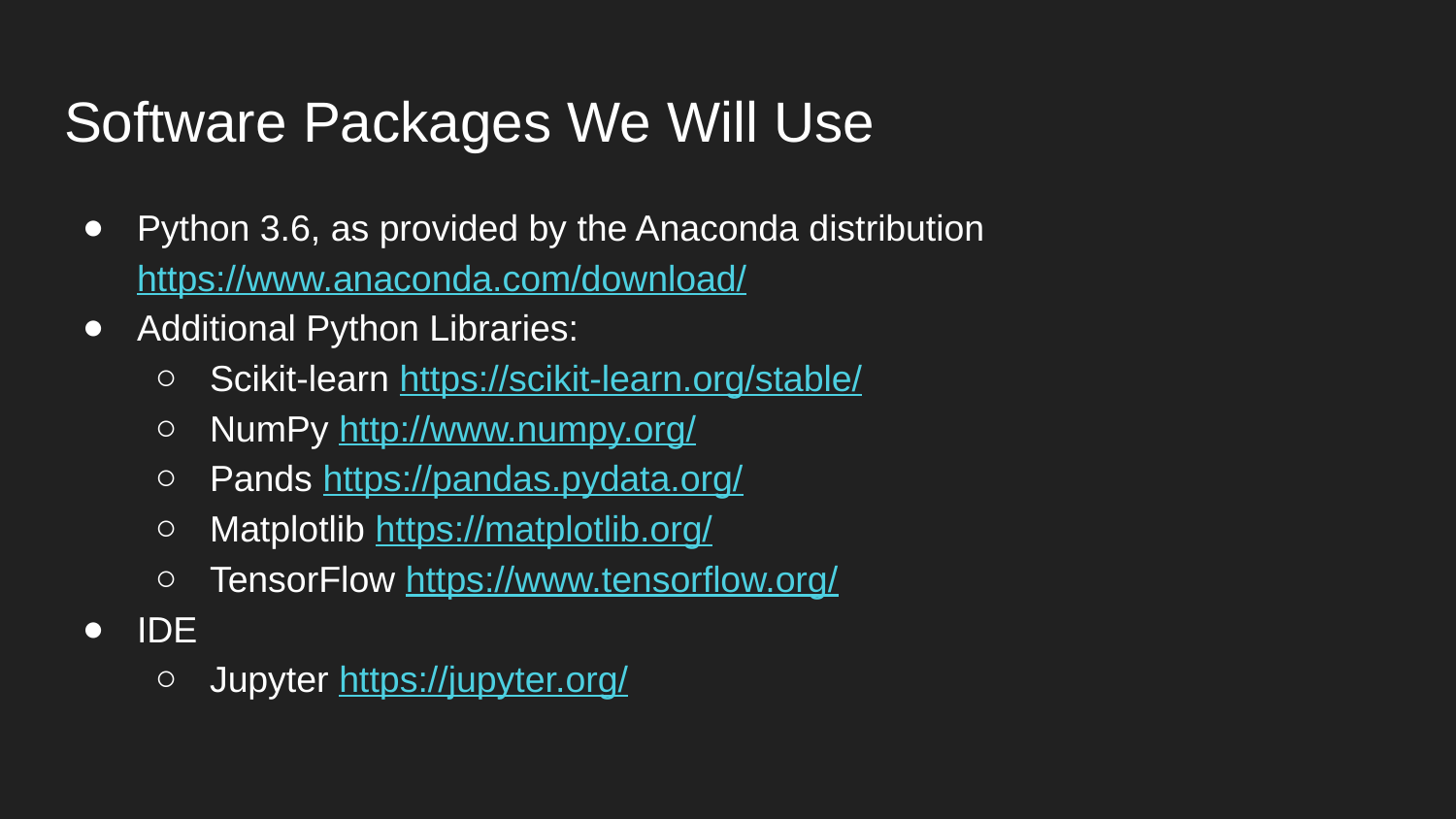

# Software Packages We Will Use
Python 3.6, as provided by the Anaconda distribution https://www.anaconda.com/download/
Additional Python Libraries:
Scikit-learn https://scikit-learn.org/stable/
NumPy http://www.numpy.org/
Pands https://pandas.pydata.org/
Matplotlib https://matplotlib.org/
TensorFlow https://www.tensorflow.org/
IDE
Jupyter https://jupyter.org/